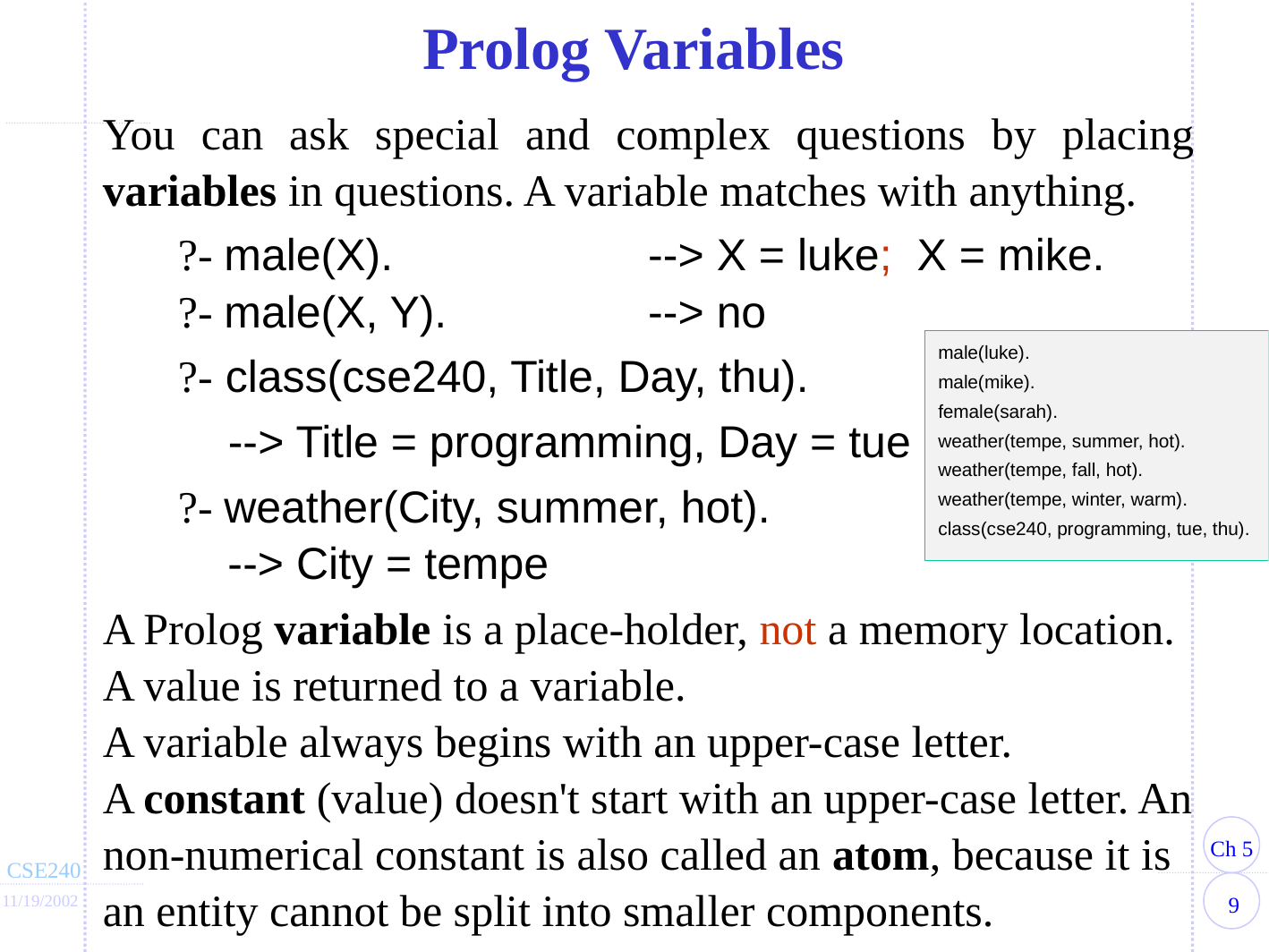

Prolog Variables
You can ask special and complex questions by placing variables in questions. A variable matches with anything.
	?- male(X).	--> X = luke;  X = mike.
	?- male(X, Y).	--> no
	?- class(cse240, Title, Day, thu).
	    --> Title = programming, Day = tue
	?- weather(City, summer, hot).
	    --> City = tempe
A Prolog variable is a place-holder, not a memory location.
A value is returned to a variable.
A variable always begins with an upper-case letter.
A constant (value) doesn't start with an upper-case letter. An non-numerical constant is also called an atom, because it is an entity cannot be split into smaller components.
male(luke).
male(mike).
female(sarah).
weather(tempe, summer, hot).
weather(tempe, fall, hot).
weather(tempe, winter, warm).
class(cse240, programming, tue, thu).